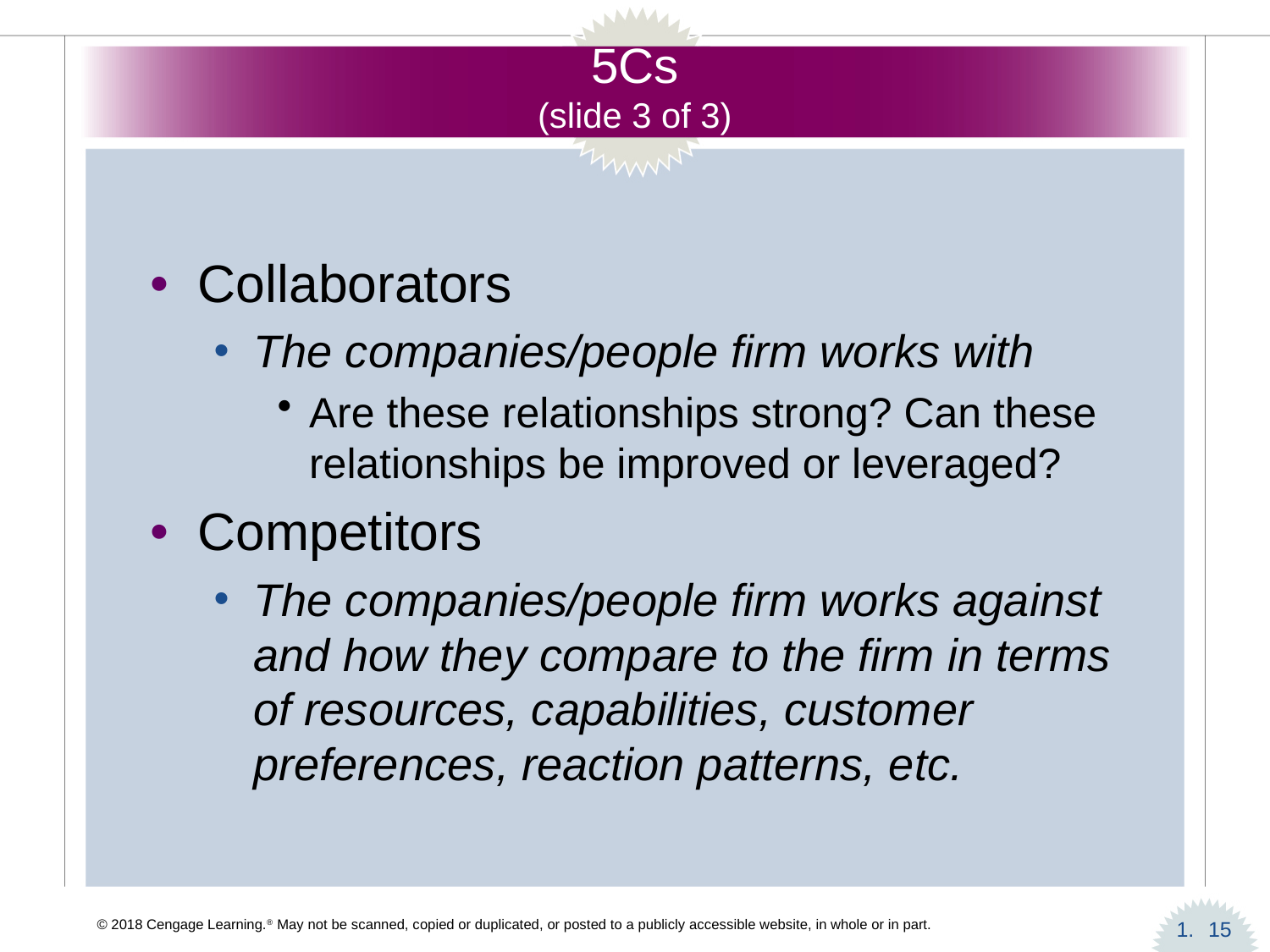

# 5Cs (slide 3 of 3)
Collaborators
The companies/people firm works with
Are these relationships strong? Can these relationships be improved or leveraged?
Competitors
The companies/people firm works against and how they compare to the firm in terms of resources, capabilities, customer preferences, reaction patterns, etc.

15